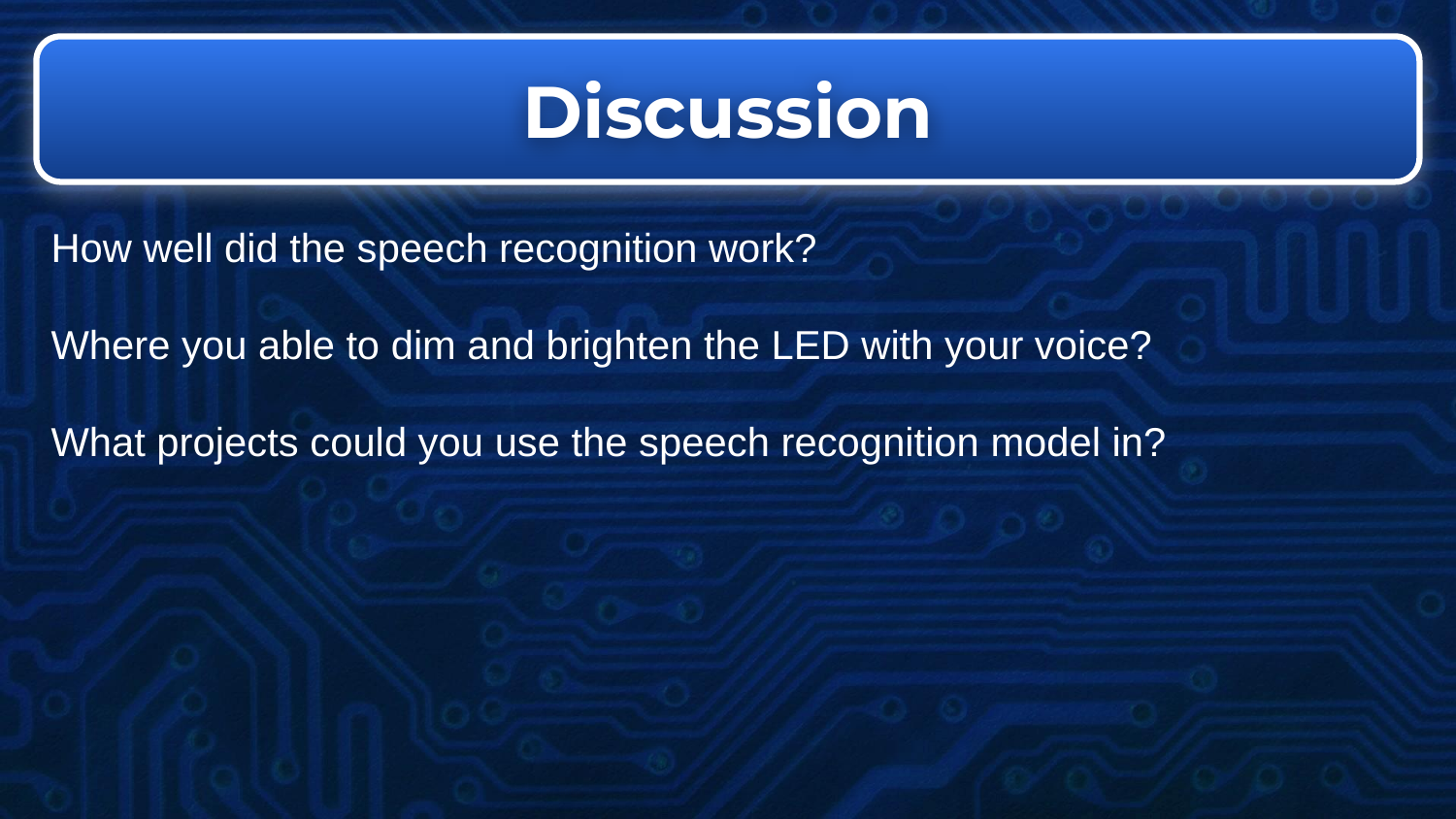

# Discussion
How well did the speech recognition work?

Where you able to dim and brighten the LED with your voice?

What projects could you use the speech recognition model in?